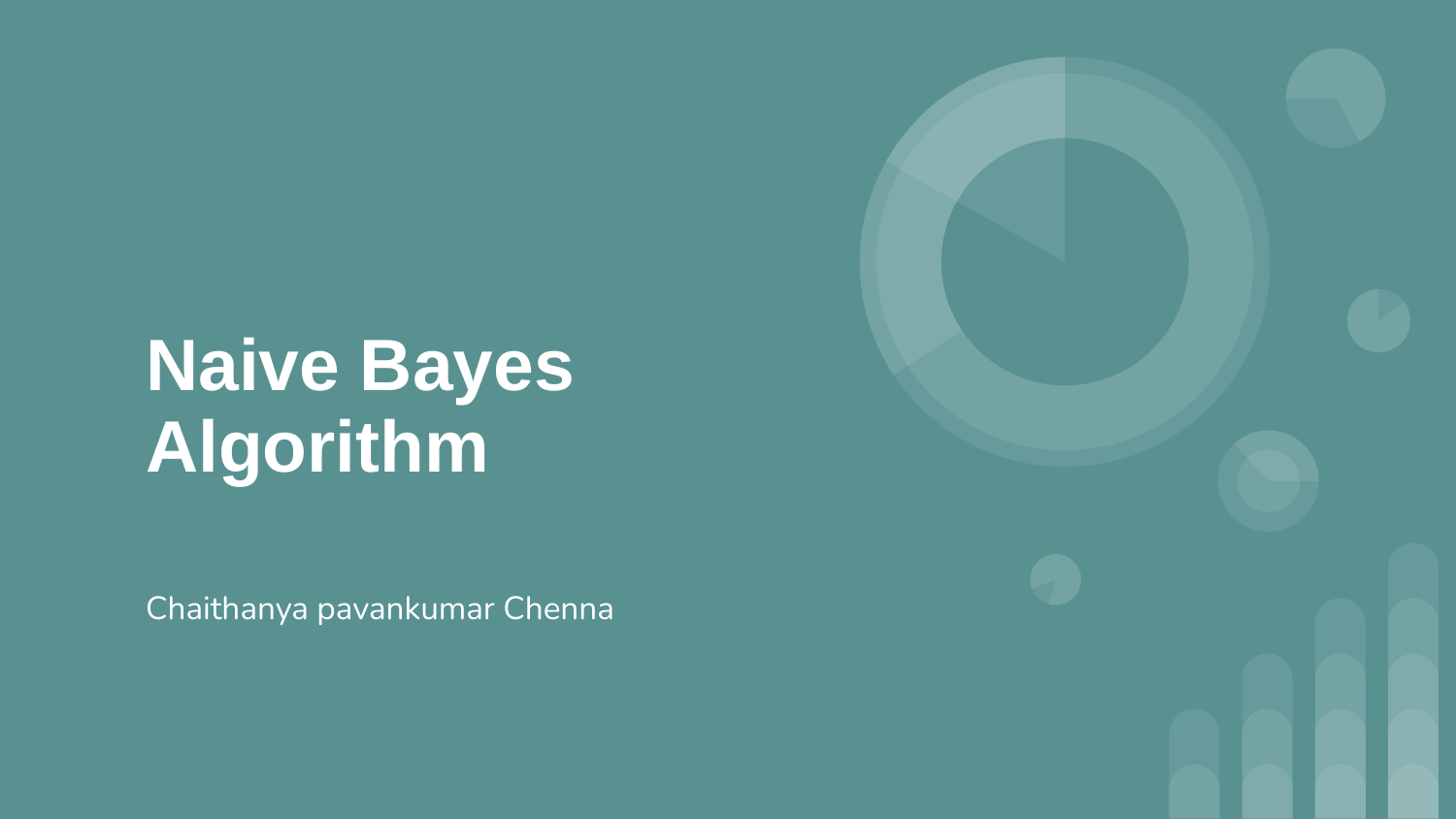

# Naive Bayes
Algorithm
Chaithanya pavankumar Chenna